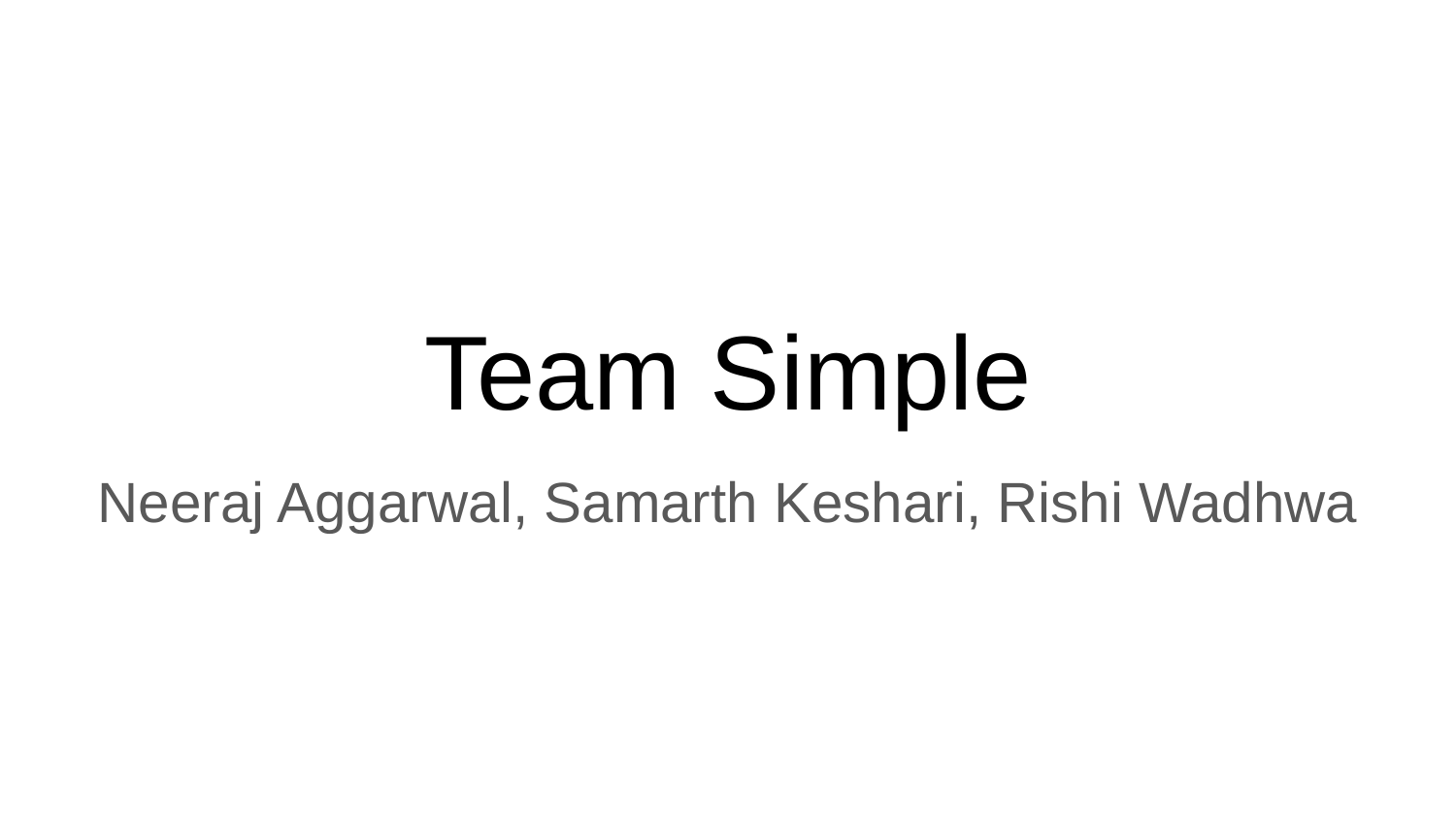

# Team Simple
Neeraj Aggarwal, Samarth Keshari, Rishi Wadhwa